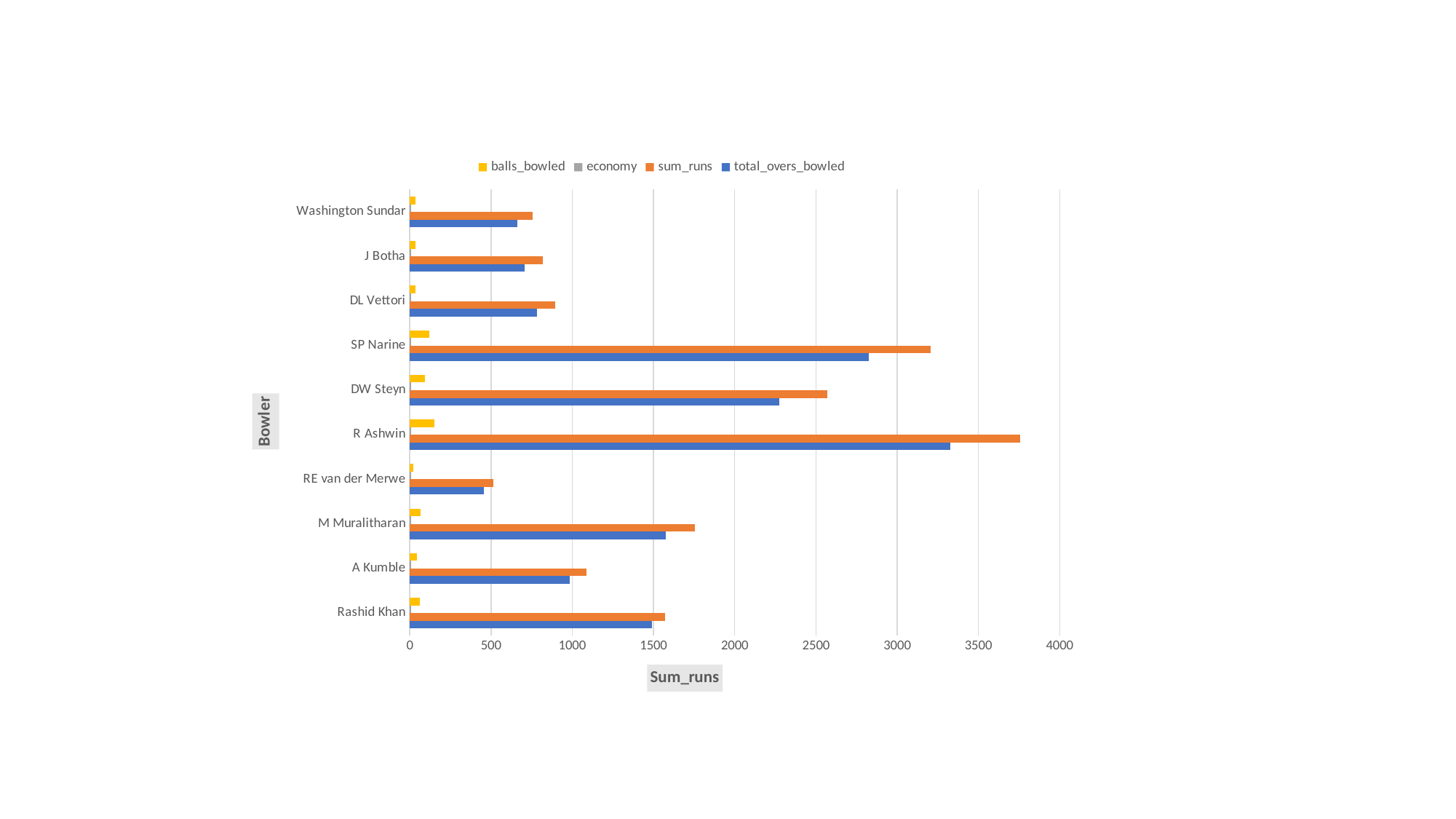

### Chart

| Category | total_overs_bowled | sum_runs | economy | balls_bowled |
|---|---|---|---|---|
| Rashid Khan | 1490.0 | 1573.0 | 6.36 | 62.0 |
| A Kumble | 983.0 | 1089.0 | 6.66 | 42.0 |
| M Muralitharan | 1577.0 | 1755.0 | 6.66 | 66.0 |
| RE van der Merwe | 455.0 | 515.0 | 6.78 | 21.0 |
| R Ashwin | 3327.0 | 3756.0 | 6.78 | 151.0 |
| DW Steyn | 2276.0 | 2568.0 | 6.78 | 95.0 |
| SP Narine | 2824.0 | 3208.0 | 6.84 | 119.0 |
| DL Vettori | 785.0 | 894.0 | 6.84 | 34.0 |
| J Botha | 709.0 | 818.0 | 6.9 | 34.0 |
| Washington Sundar | 660.0 | 758.0 | 6.9 | 35.0 |